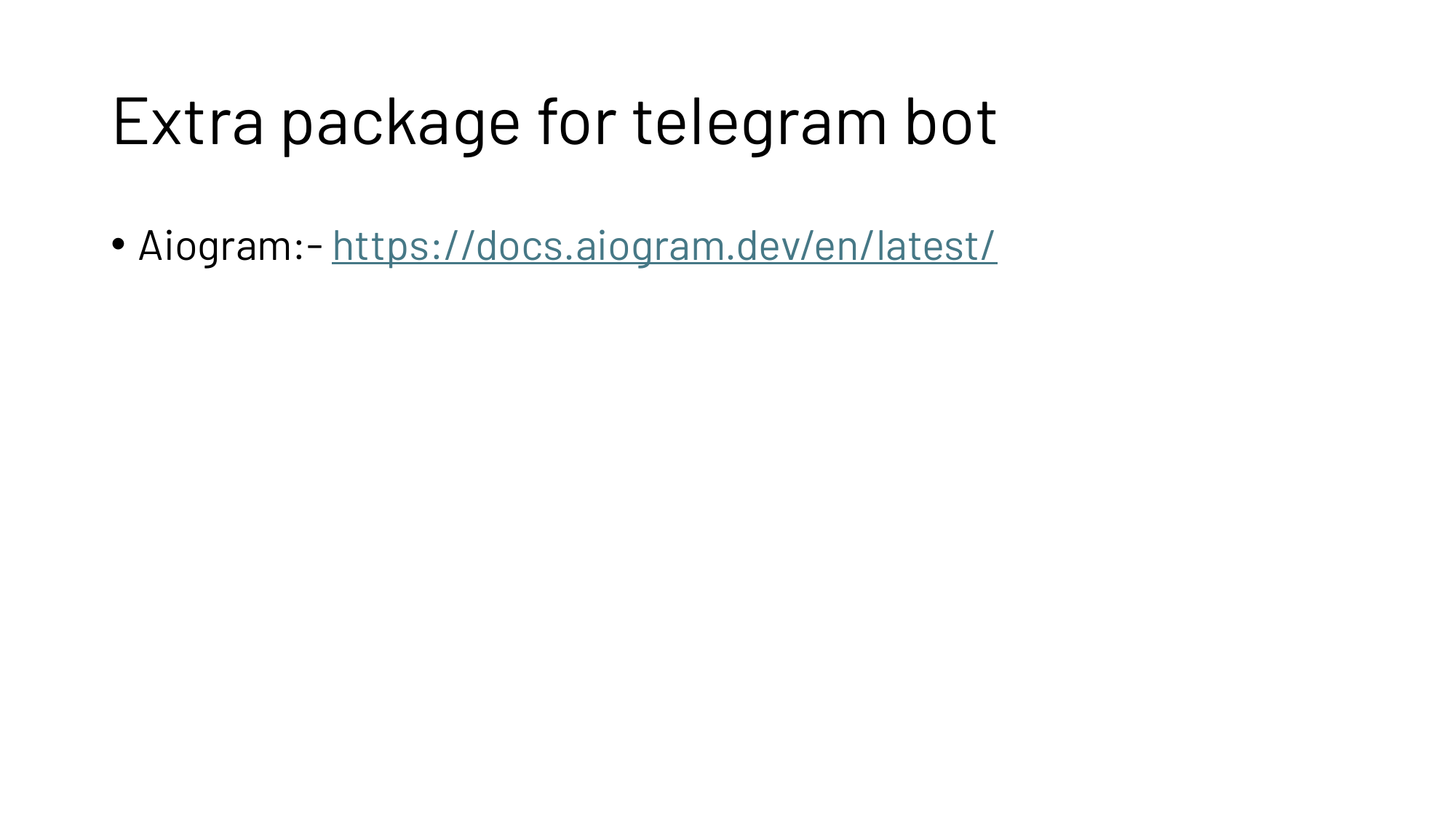

# Extra package for telegram bot
Aiogram:- https://docs.aiogram.dev/en/latest/